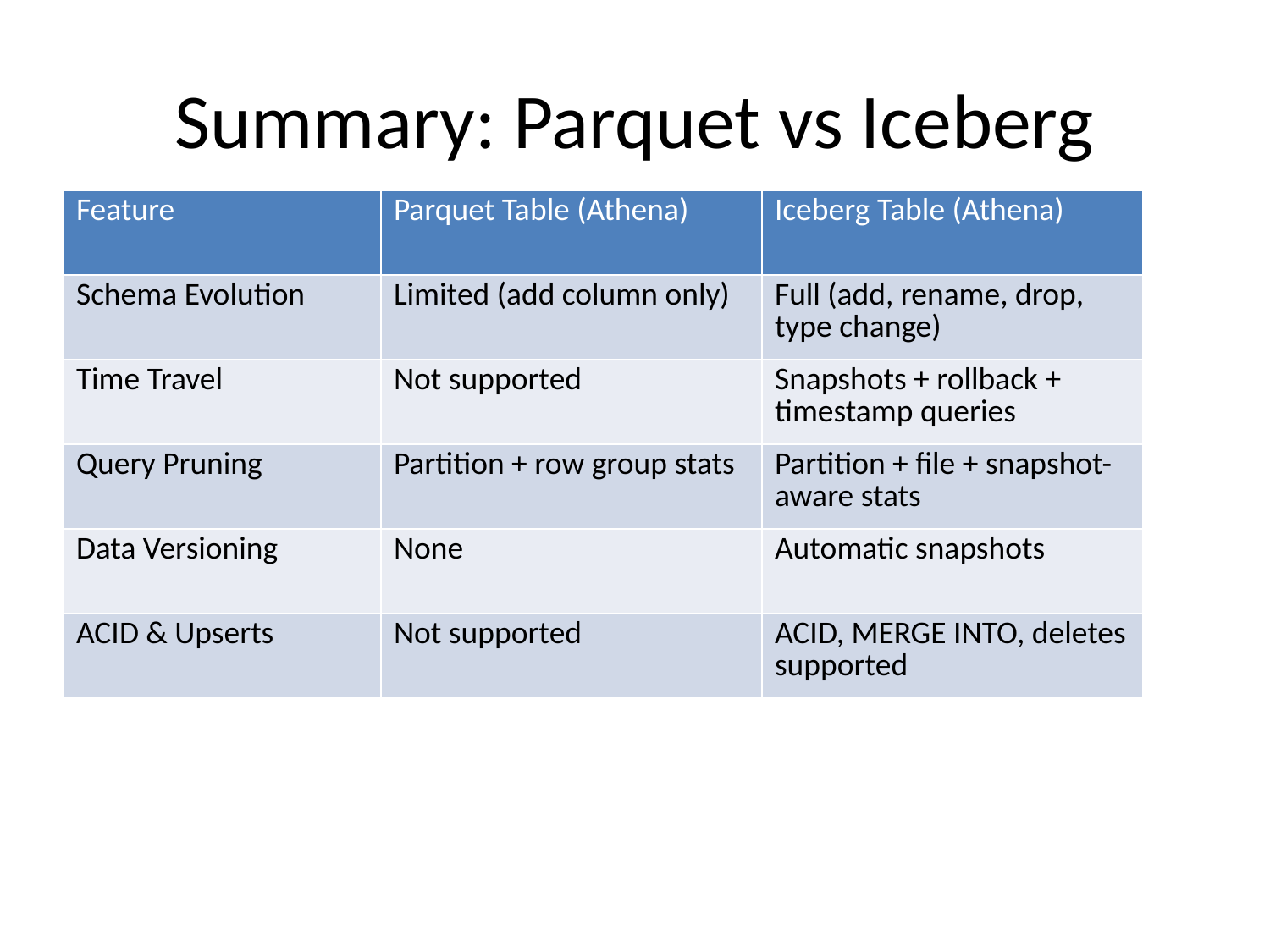

# Summary: Parquet vs Iceberg
| Feature | Parquet Table (Athena) | Iceberg Table (Athena) |
| --- | --- | --- |
| Schema Evolution | Limited (add column only) | Full (add, rename, drop, type change) |
| Time Travel | Not supported | Snapshots + rollback + timestamp queries |
| Query Pruning | Partition + row group stats | Partition + file + snapshot-aware stats |
| Data Versioning | None | Automatic snapshots |
| ACID & Upserts | Not supported | ACID, MERGE INTO, deletes supported |